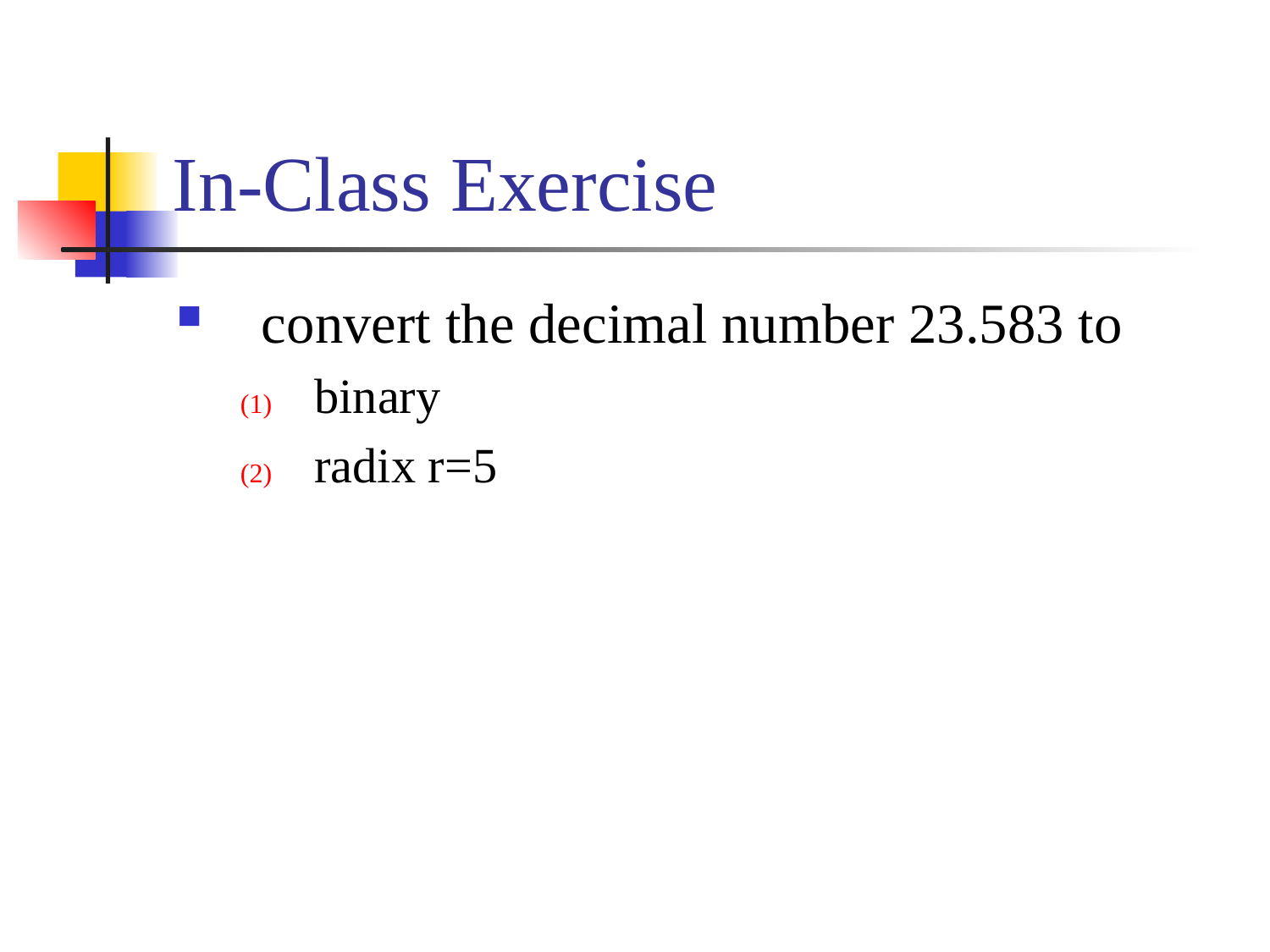

# In-Class Exercise
convert the decimal number 23.583 to
binary
radix r=5